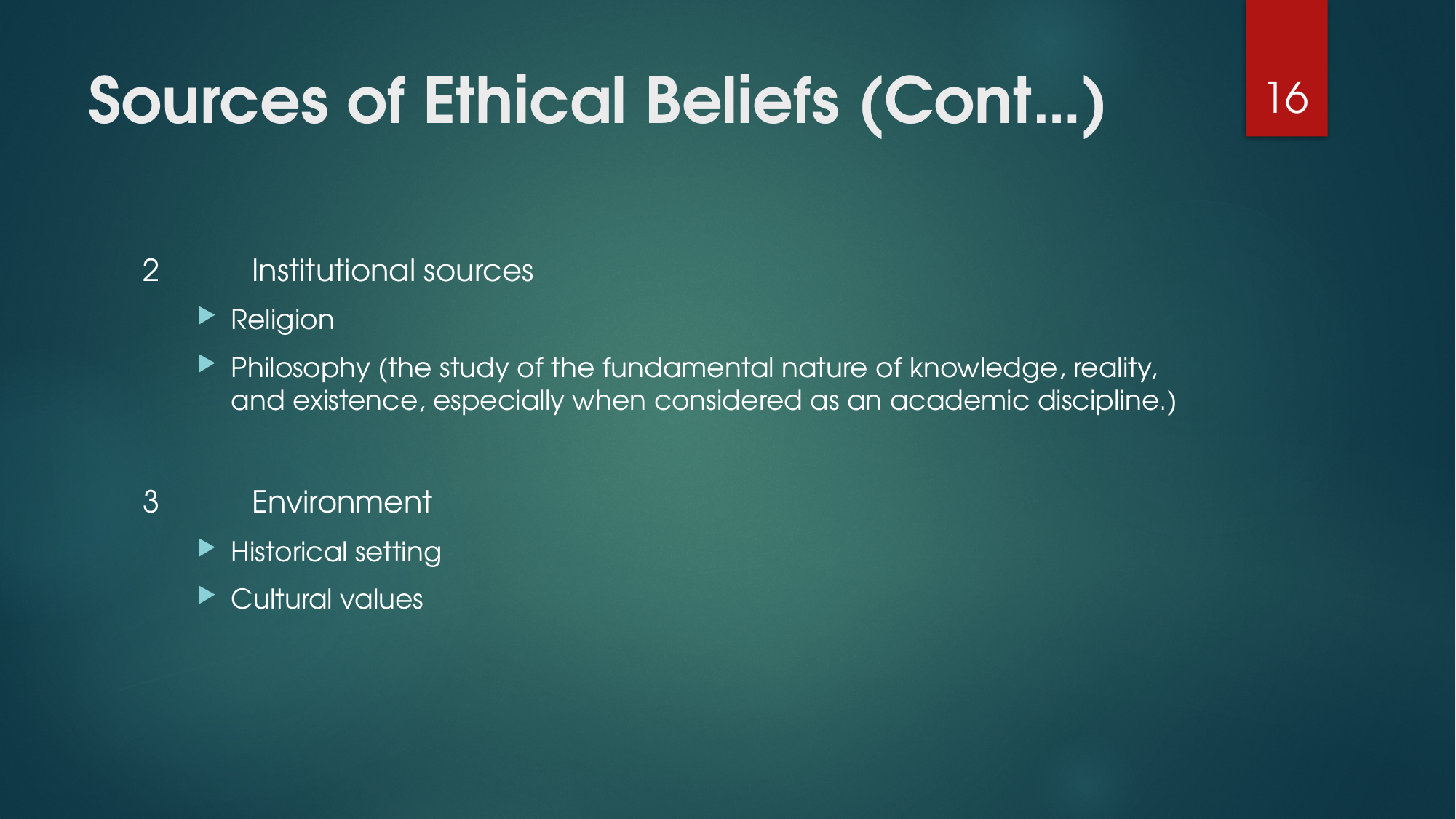

16
# Sources of Ethical Beliefs (Cont…)
2	Institutional sources
Religion
Philosophy (the study of the fundamental nature of knowledge, reality, and existence, especially when considered as an academic discipline.)

3	Environment
Historical setting
Cultural values